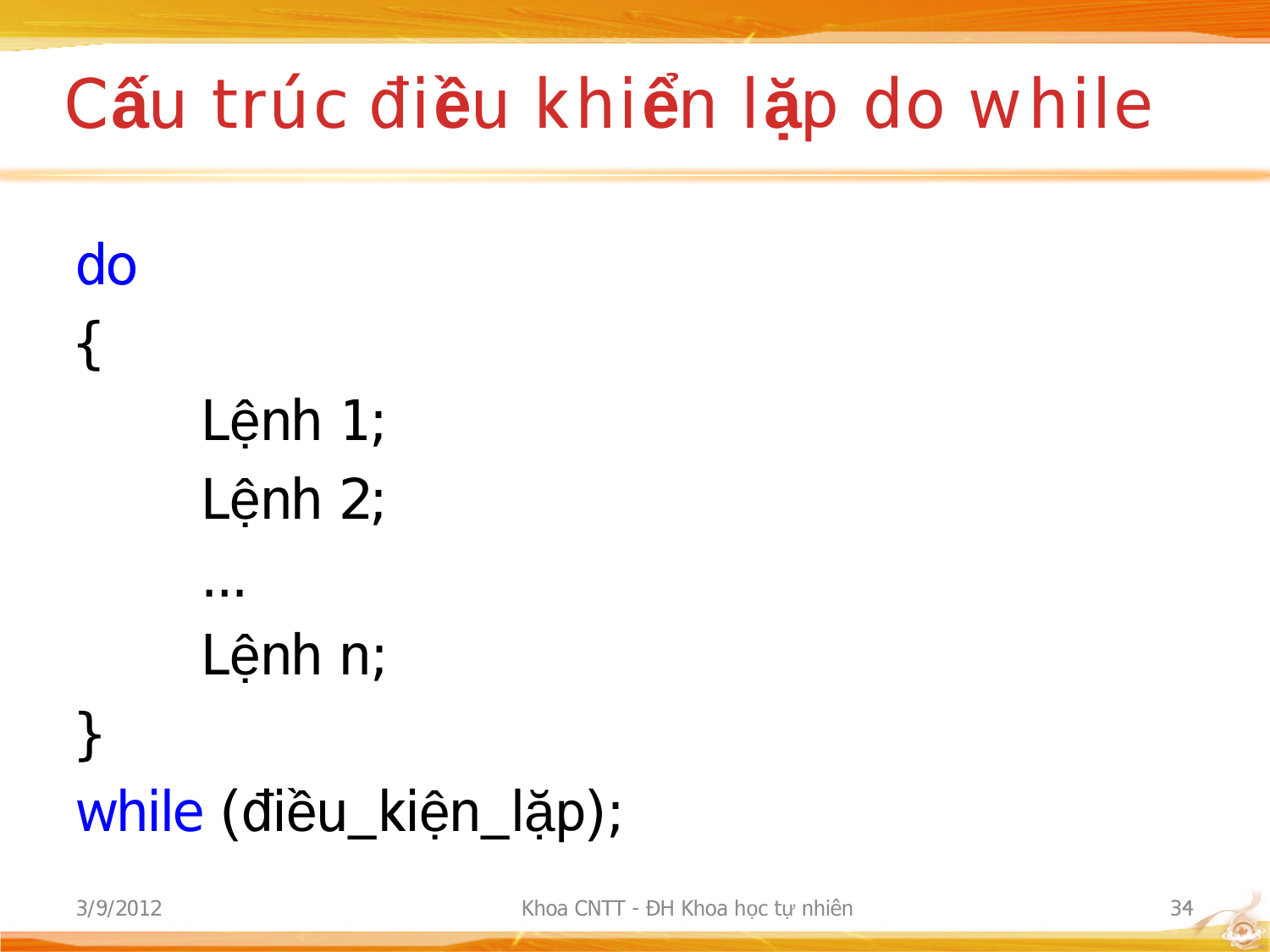

# Cấu trúc điều khiển lặp do while
do
{
	Lệnh 1;
	Lệnh 2;
	…
	Lệnh n;
}
while (điều_kiện_lặp);
3/9/2012
Khoa CNTT - ĐH Khoa học tự nhiên
34